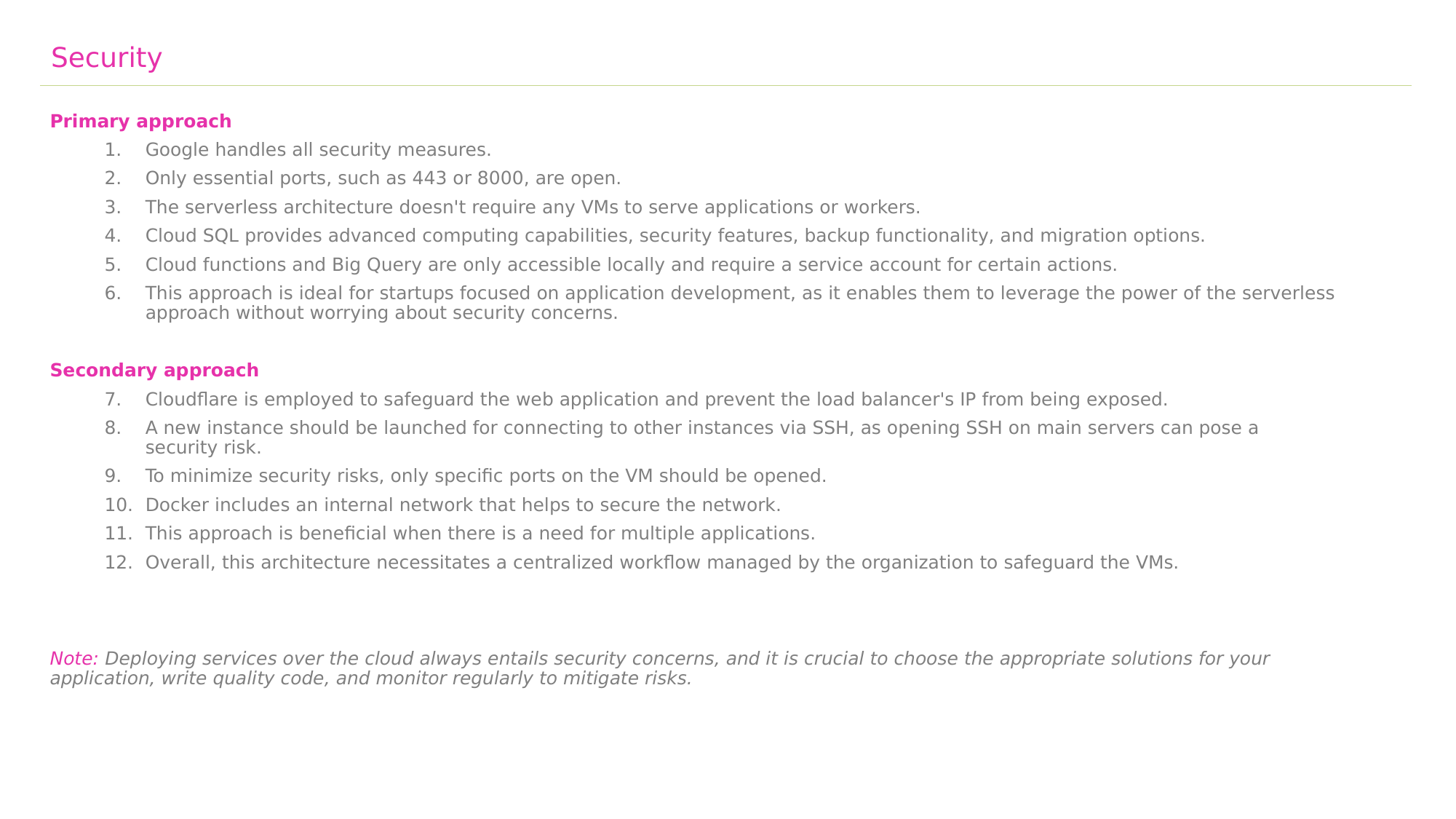

Security
Primary approach
Google handles all security measures.
Only essential ports, such as 443 or 8000, are open.
The serverless architecture doesn't require any VMs to serve applications or workers.
Cloud SQL provides advanced computing capabilities, security features, backup functionality, and migration options.
Cloud functions and Big Query are only accessible locally and require a service account for certain actions.
This approach is ideal for startups focused on application development, as it enables them to leverage the power of the serverless approach without worrying about security concerns.

Secondary approach
Cloudflare is employed to safeguard the web application and prevent the load balancer's IP from being exposed.
A new instance should be launched for connecting to other instances via SSH, as opening SSH on main servers can pose a security risk.
To minimize security risks, only specific ports on the VM should be opened.
Docker includes an internal network that helps to secure the network.
This approach is beneficial when there is a need for multiple applications.
Overall, this architecture necessitates a centralized workflow managed by the organization to safeguard the VMs.

Note: Deploying services over the cloud always entails security concerns, and it is crucial to choose the appropriate solutions for your application, write quality code, and monitor regularly to mitigate risks.